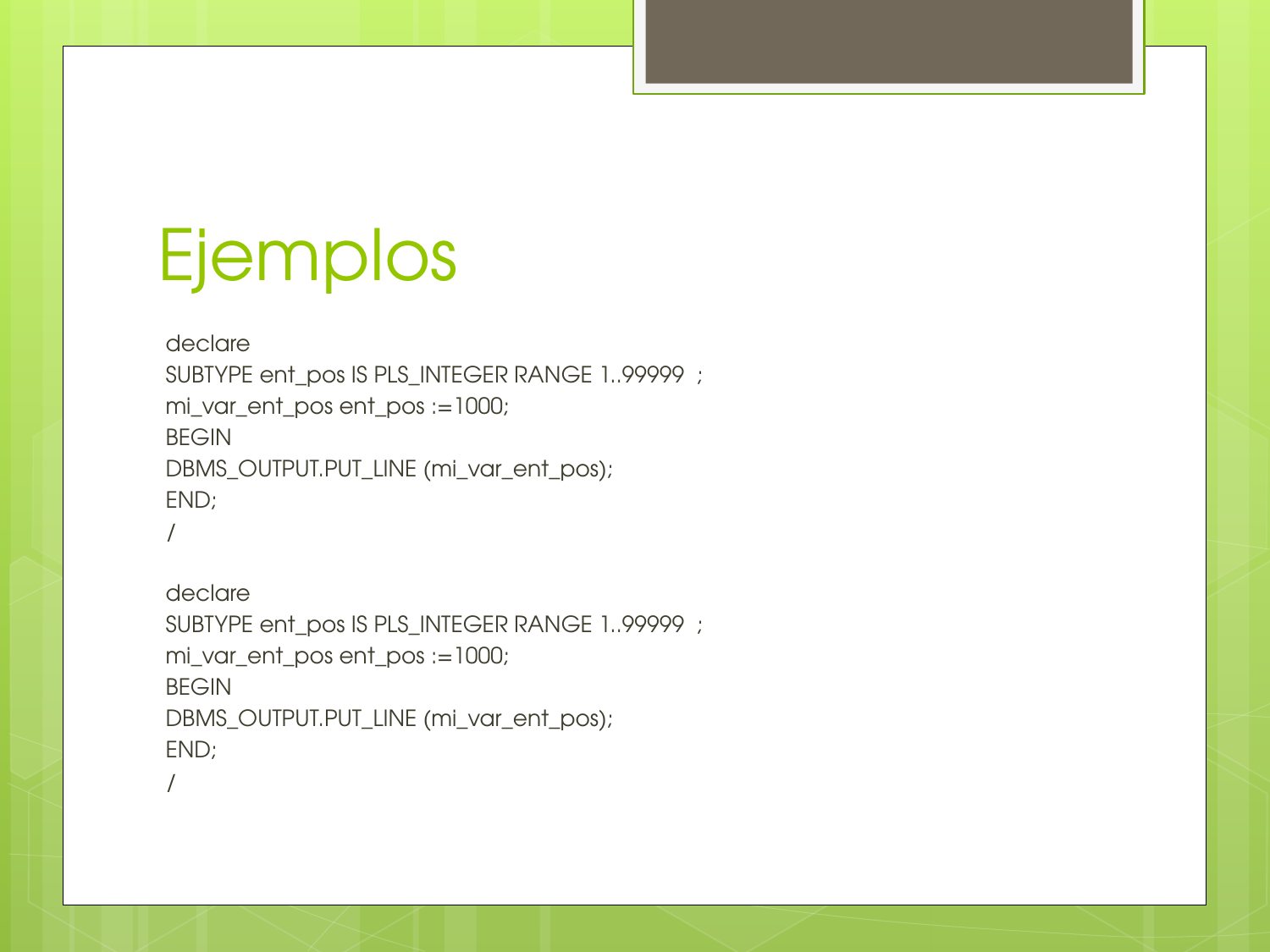

# Ejemplos
declare
SUBTYPE ent_pos IS PLS_INTEGER RANGE 1..99999  ;
mi_var_ent_pos ent_pos :=1000;
BEGIN
DBMS_OUTPUT.PUT_LINE (mi_var_ent_pos);
END;
/

declare
SUBTYPE ent_pos IS PLS_INTEGER RANGE 1..99999  ;
mi_var_ent_pos ent_pos :=1000;
BEGIN
DBMS_OUTPUT.PUT_LINE (mi_var_ent_pos);
END;
/